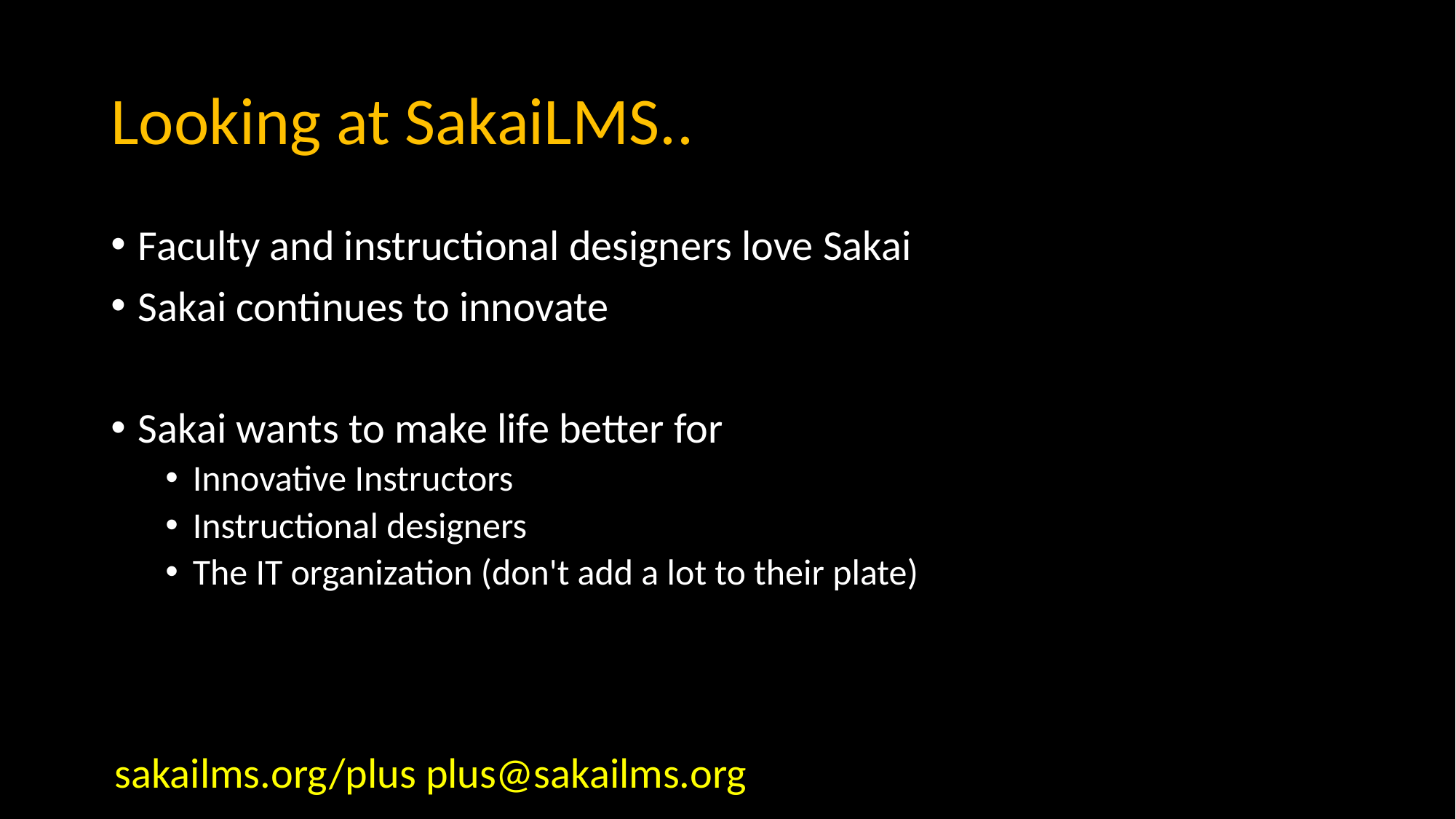

# Looking at SakaiLMS..
Faculty and instructional designers love Sakai
Sakai continues to innovate

Sakai wants to make life better for
Innovative Instructors
Instructional designers
The IT organization (don't add a lot to their plate)